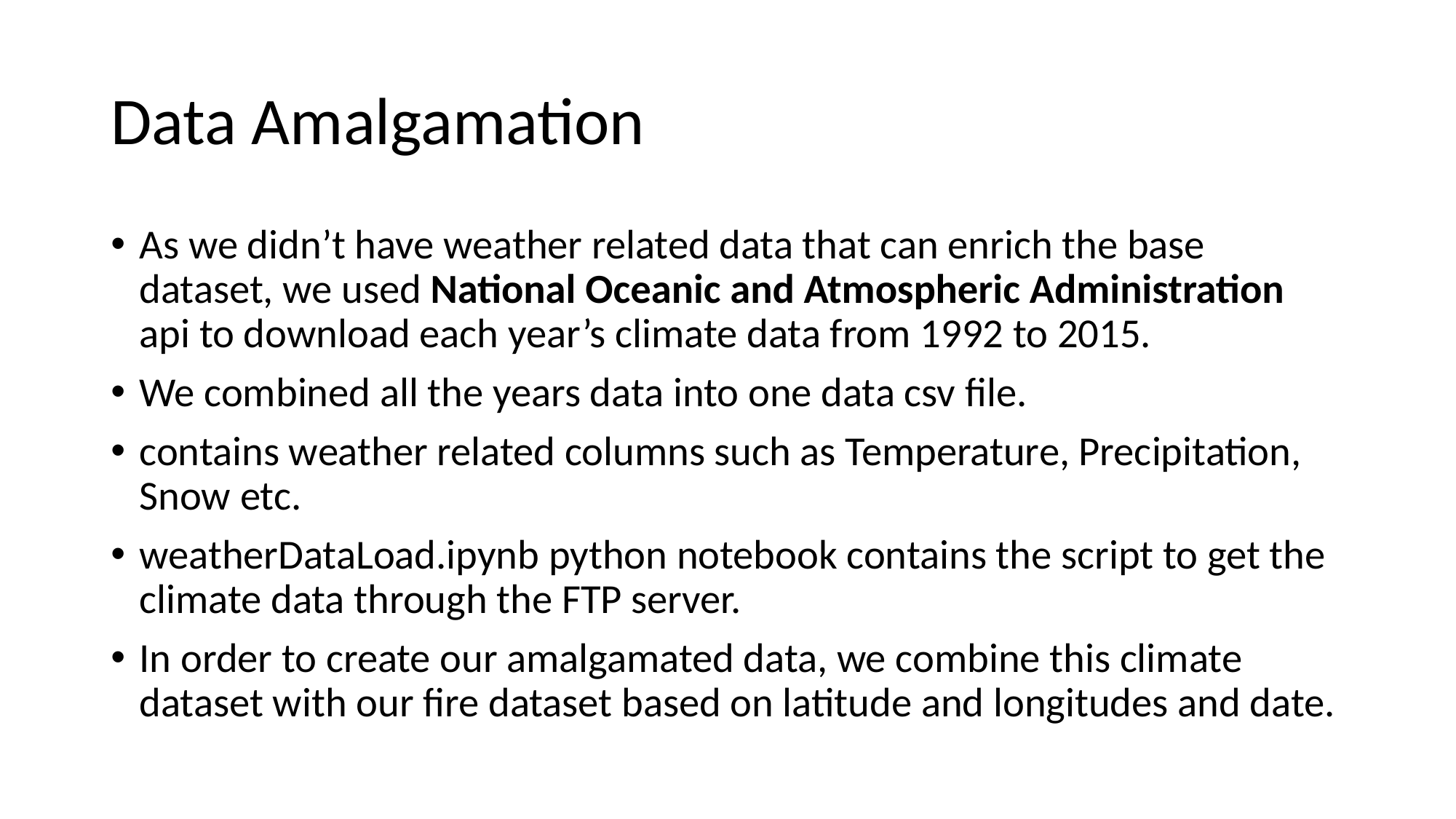

# Data Amalgamation
As we didn’t have weather related data that can enrich the base dataset, we used National Oceanic and Atmospheric Administration api to download each year’s climate data from 1992 to 2015.
We combined all the years data into one data csv file.
contains weather related columns such as Temperature, Precipitation, Snow etc.
weatherDataLoad.ipynb python notebook contains the script to get the climate data through the FTP server.
In order to create our amalgamated data, we combine this climate dataset with our fire dataset based on latitude and longitudes and date.